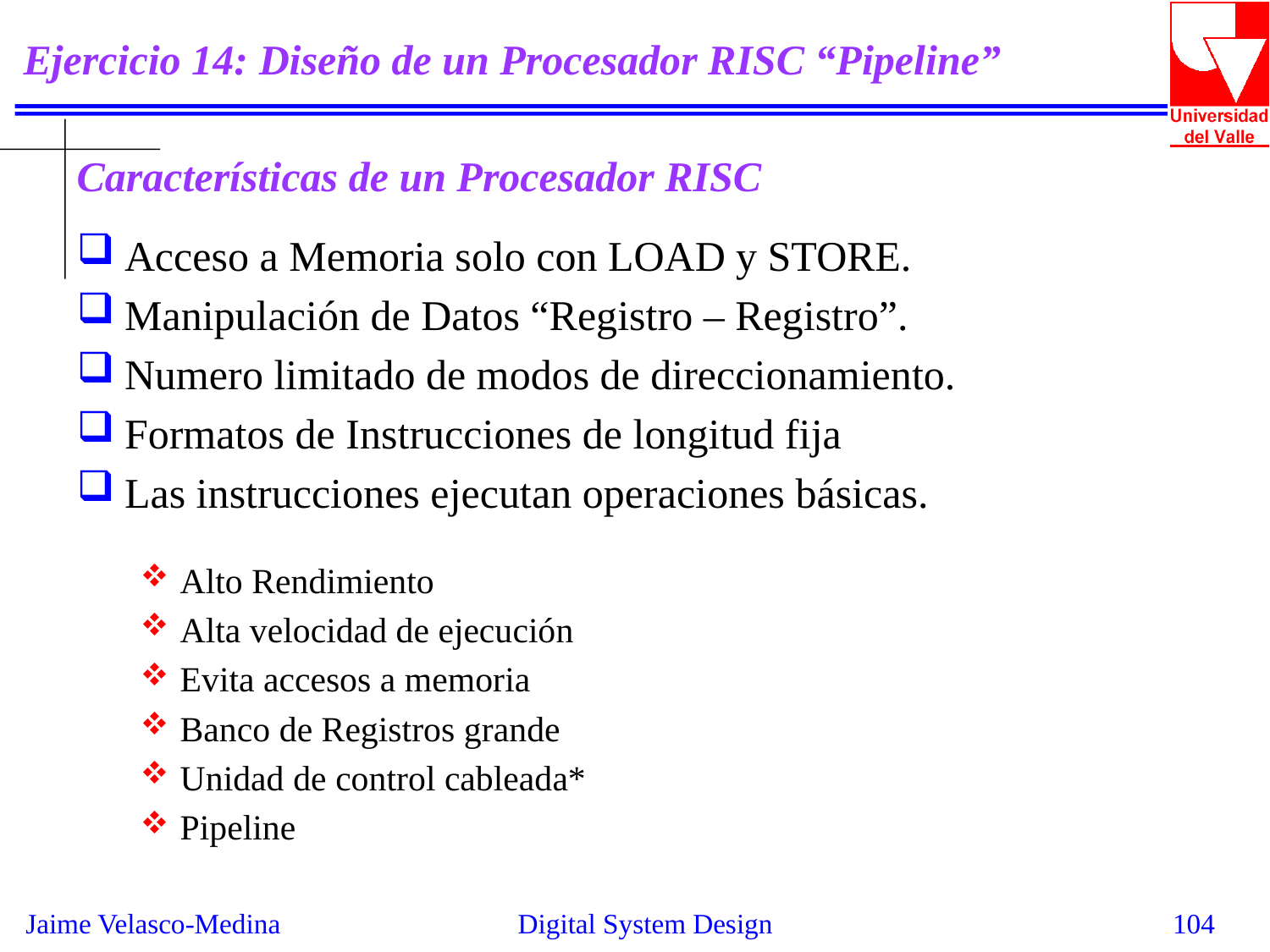

# Ejercicio 14: Diseño de un Procesador RISC “Pipeline”
Características de un Procesador RISC
Acceso a Memoria solo con LOAD y STORE.
Manipulación de Datos “Registro – Registro”.
Numero limitado de modos de direccionamiento.
Formatos de Instrucciones de longitud fija
Las instrucciones ejecutan operaciones básicas.

Alto Rendimiento
Alta velocidad de ejecución
Evita accesos a memoria
Banco de Registros grande
Unidad de control cableada*
Pipeline